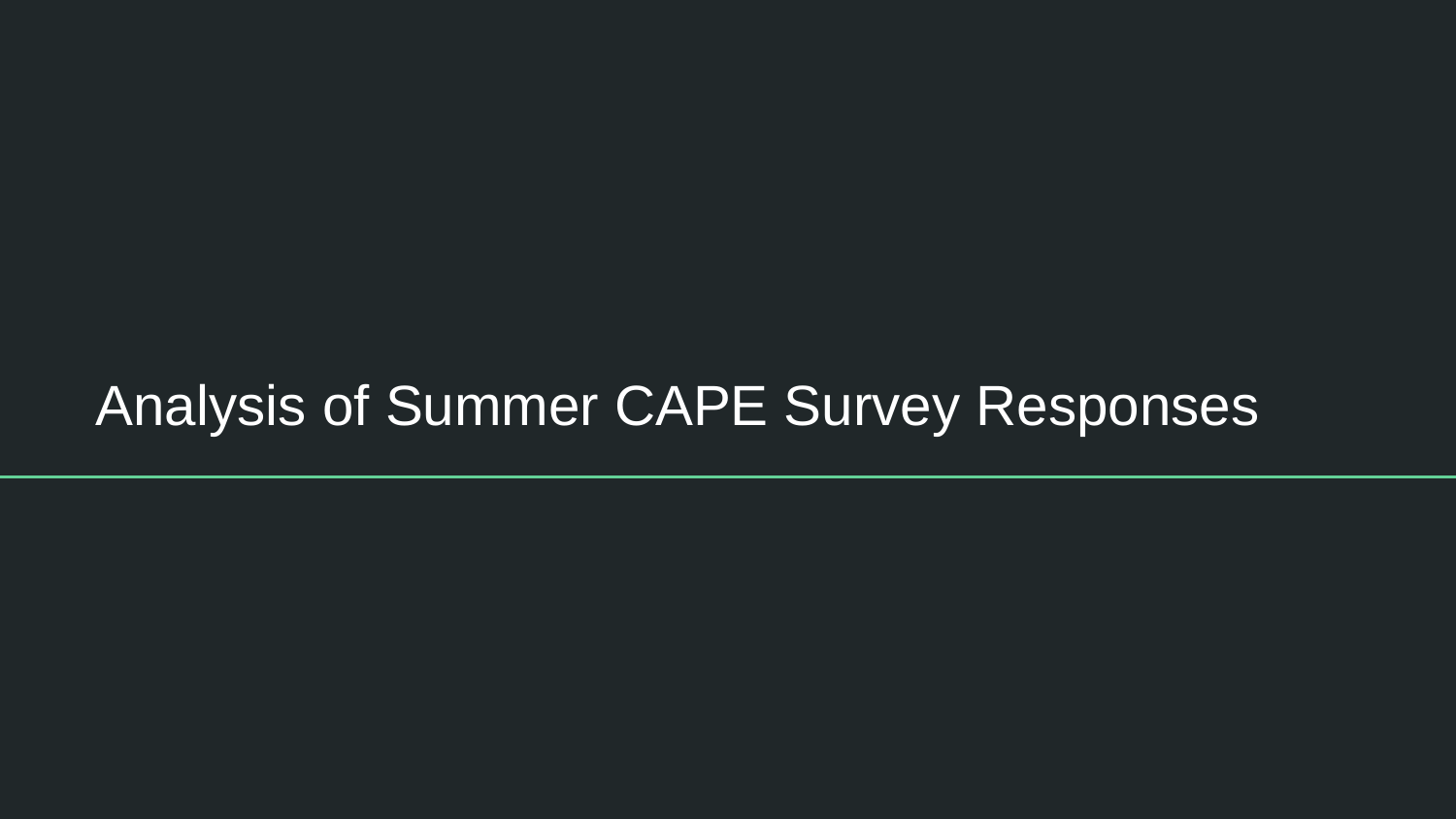

# Analysis of Summer CAPE Survey Responses